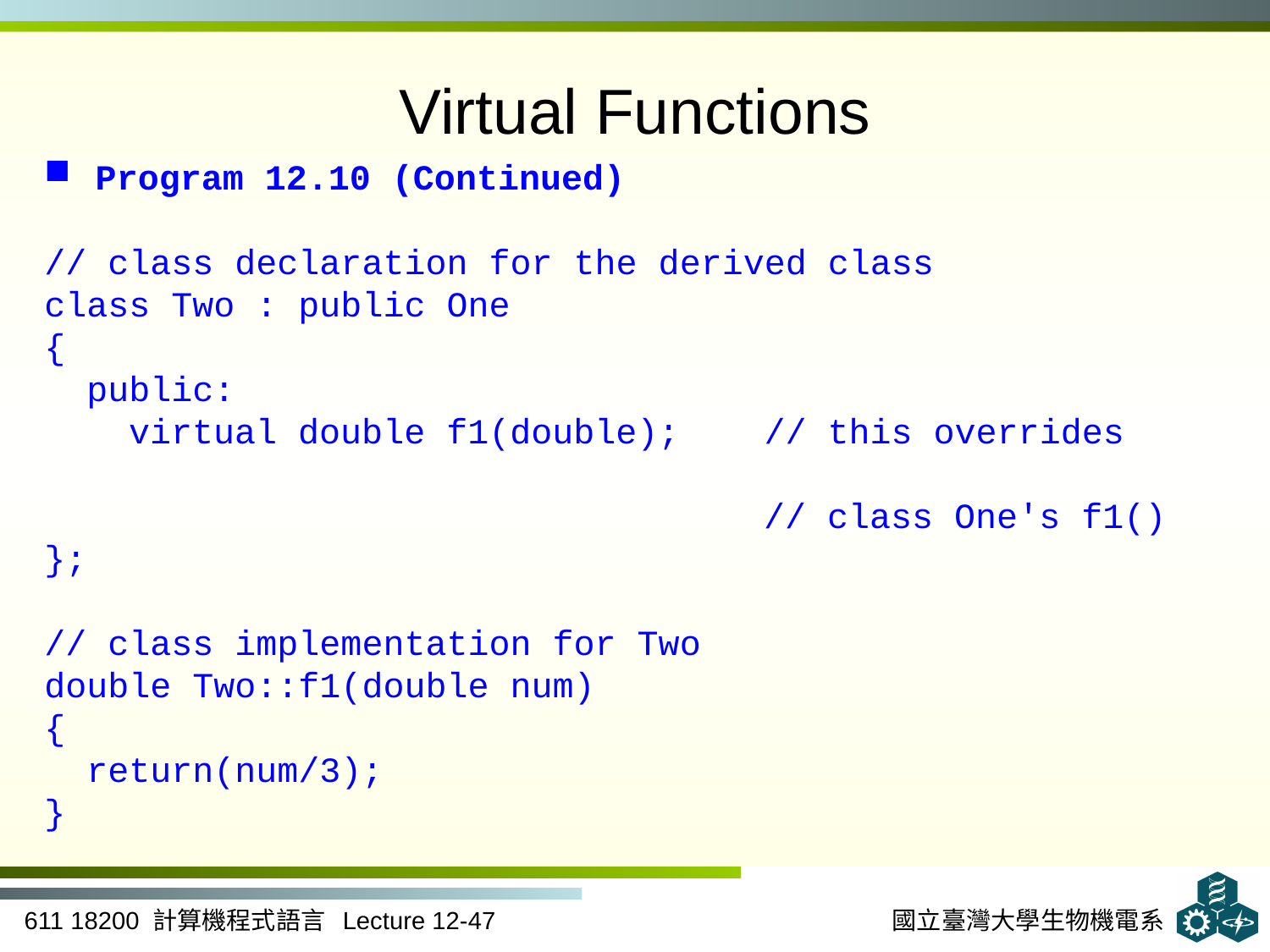

# Virtual Functions
 Program 12.10 (Continued)

// class declaration for the derived class
class Two : public One
{
  public:
    virtual double f1(double);    // this overrides
                                  // class One's f1()
};

// class implementation for Two
double Two::f1(double num)
{
  return(num/3);
}